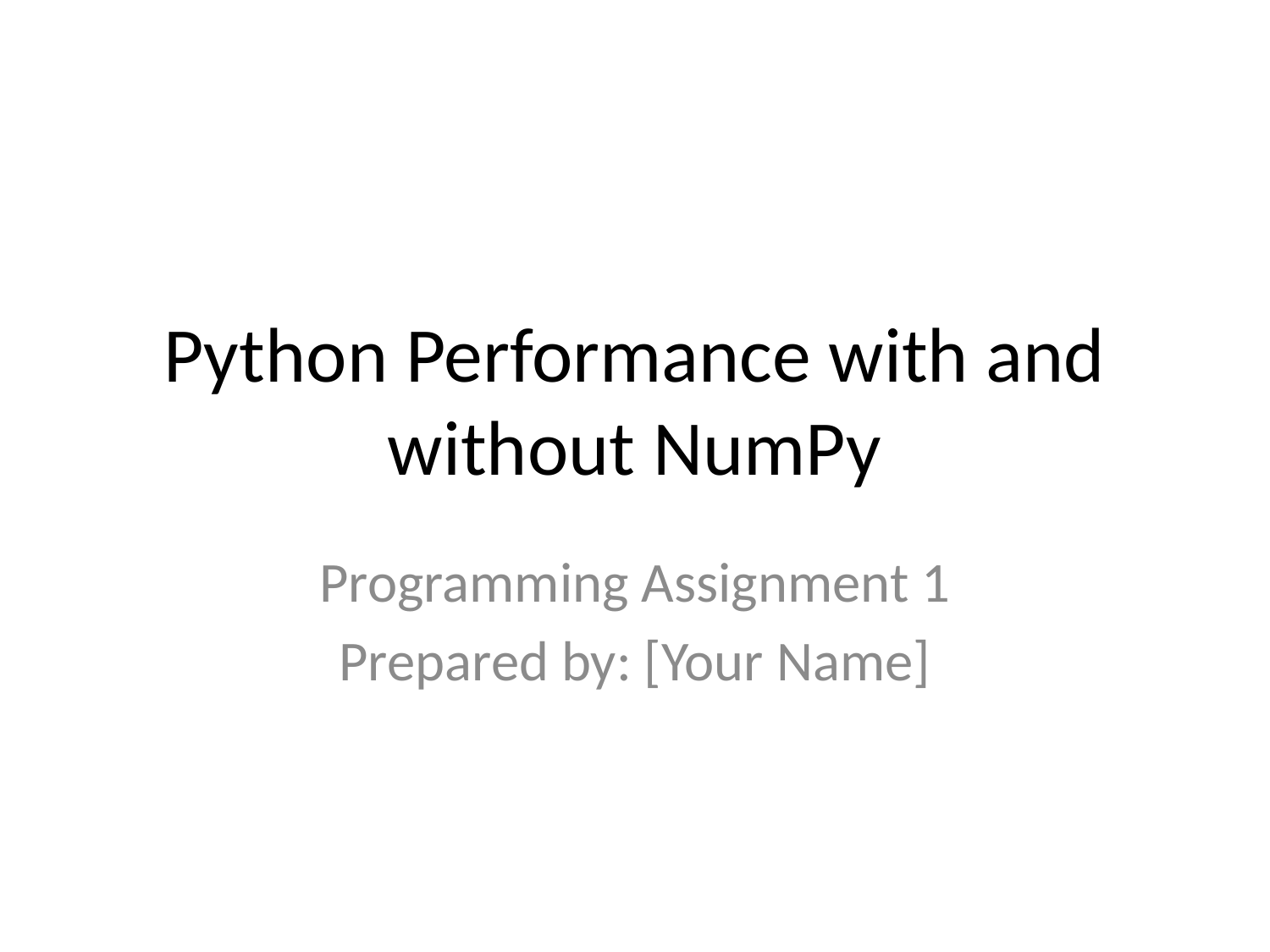

# Python Performance with and without NumPy
Programming Assignment 1
Prepared by: [Your Name]